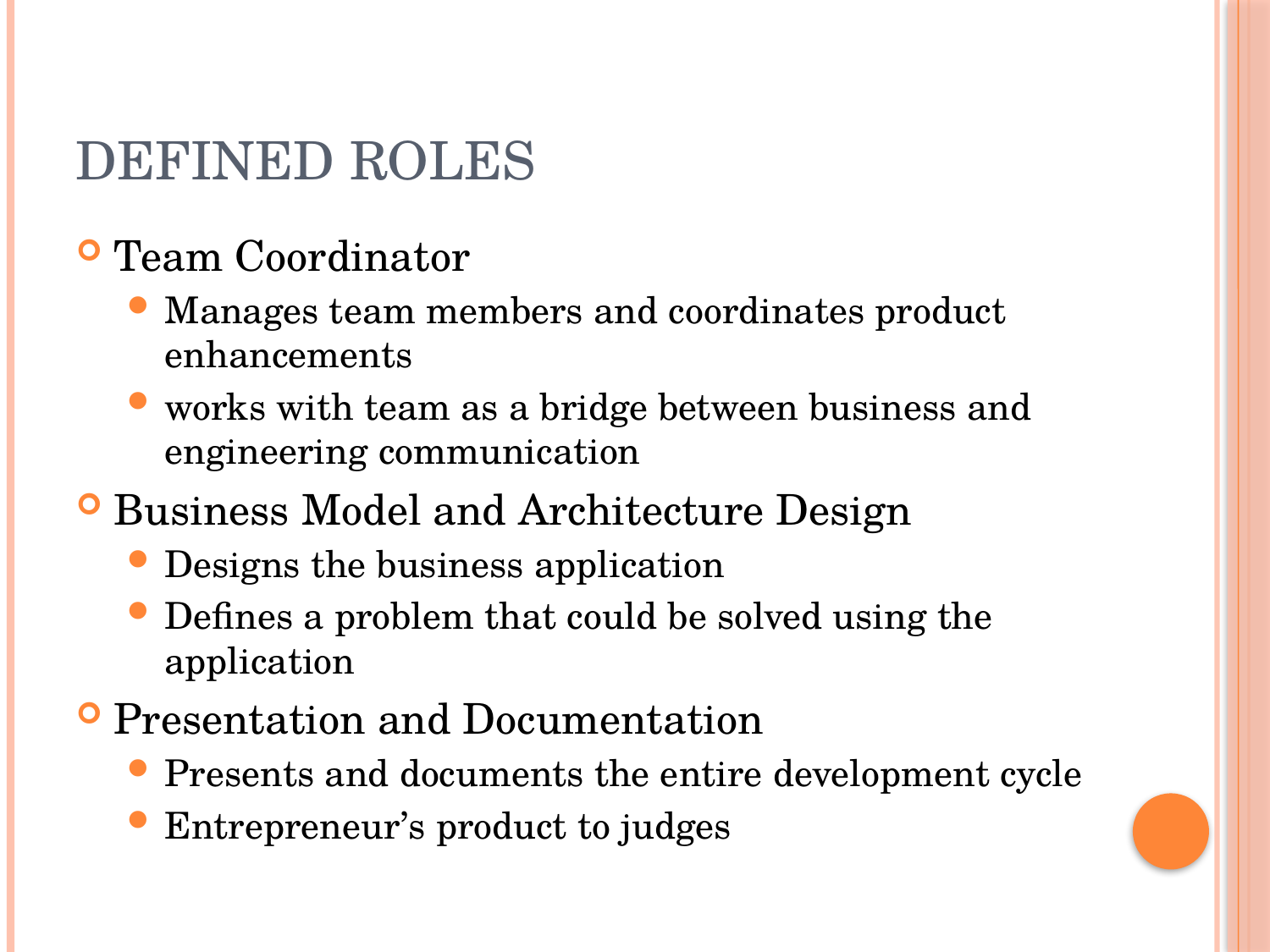

# Defined Roles
Team Coordinator
Manages team members and coordinates product enhancements
works with team as a bridge between business and engineering communication
Business Model and Architecture Design
Designs the business application
Defines a problem that could be solved using the application
Presentation and Documentation
Presents and documents the entire development cycle
Entrepreneur’s product to judges